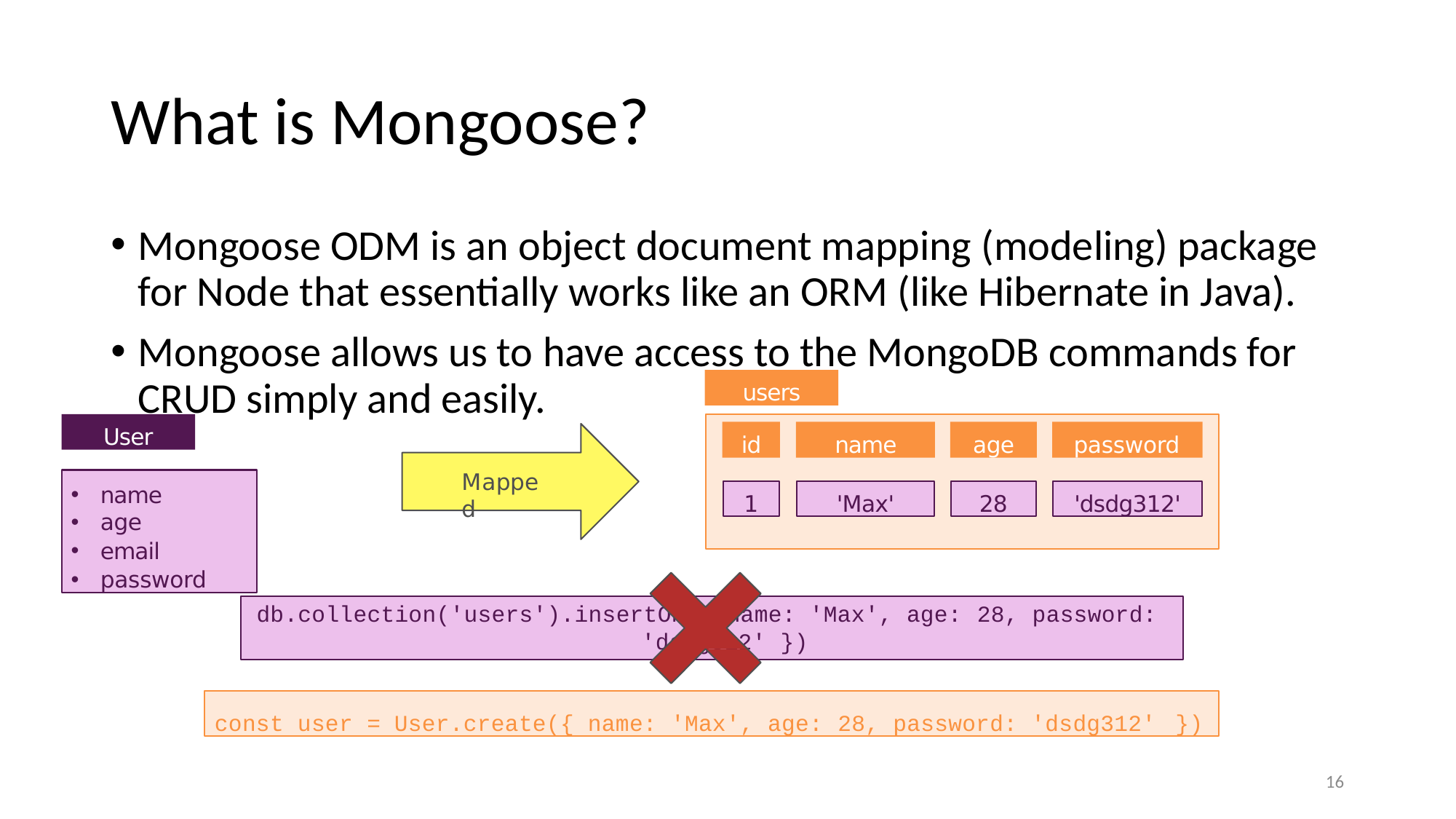

# What is Mongoose?
Mongoose ODM is an object document mapping (modeling) package for Node that essentially works like an ORM (like Hibernate in Java).
Mongoose allows us to have access to the MongoDB commands for CRUD simply and easily.

users
User

id
name
age
password

Mapped
name
age
email
password
1
'Max'
28
'dsdg312'

db.collection('users').insertOne({name: 'Max', age: 28, password:  'dsdg312' })
const user = User.create({ name: 'Max', age: 28, password: 'dsdg312' })
16